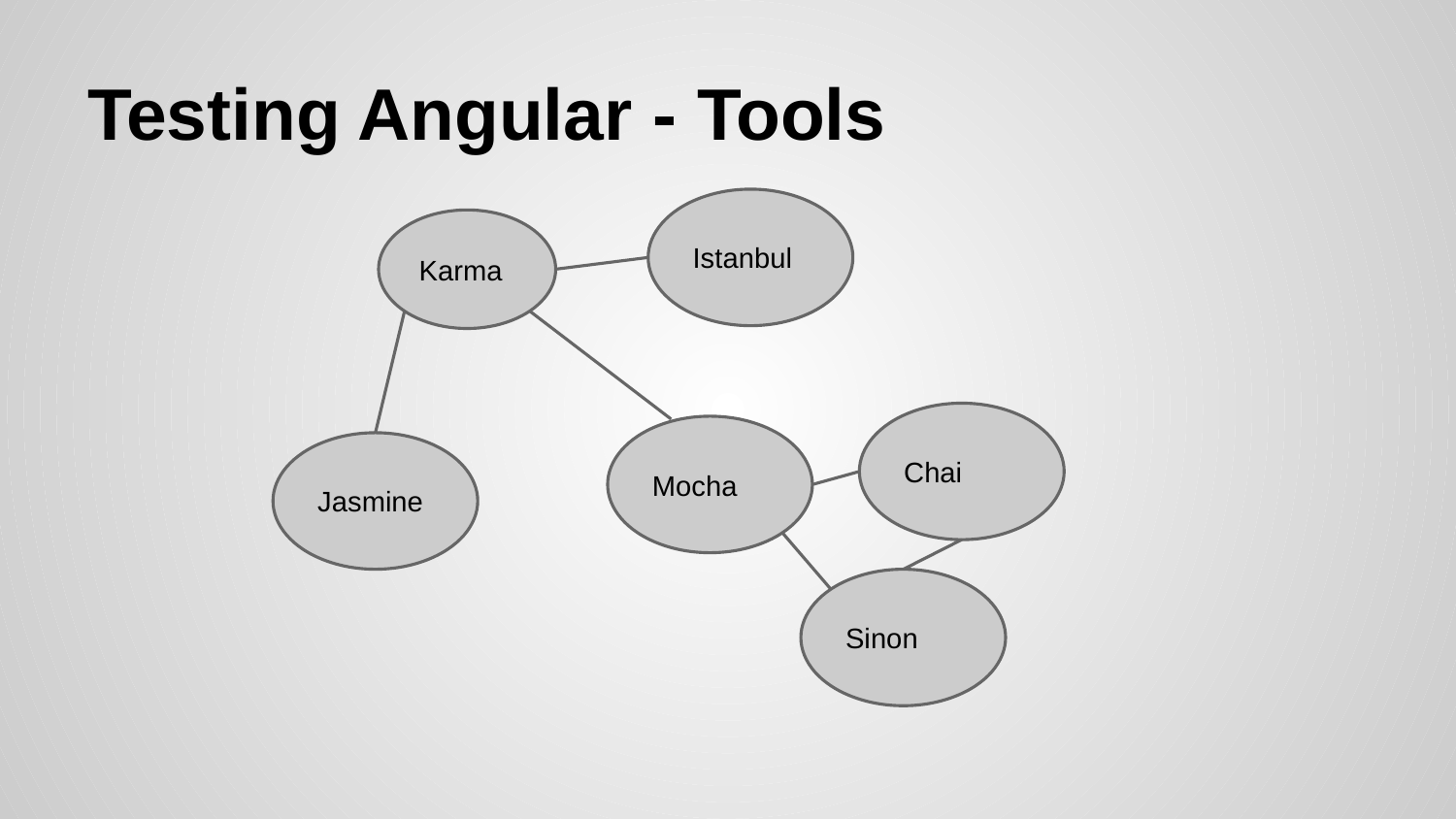

# Testing Angular - Tools

Istanbul
Karma

Chai
Mocha
Jasmine
Sinon